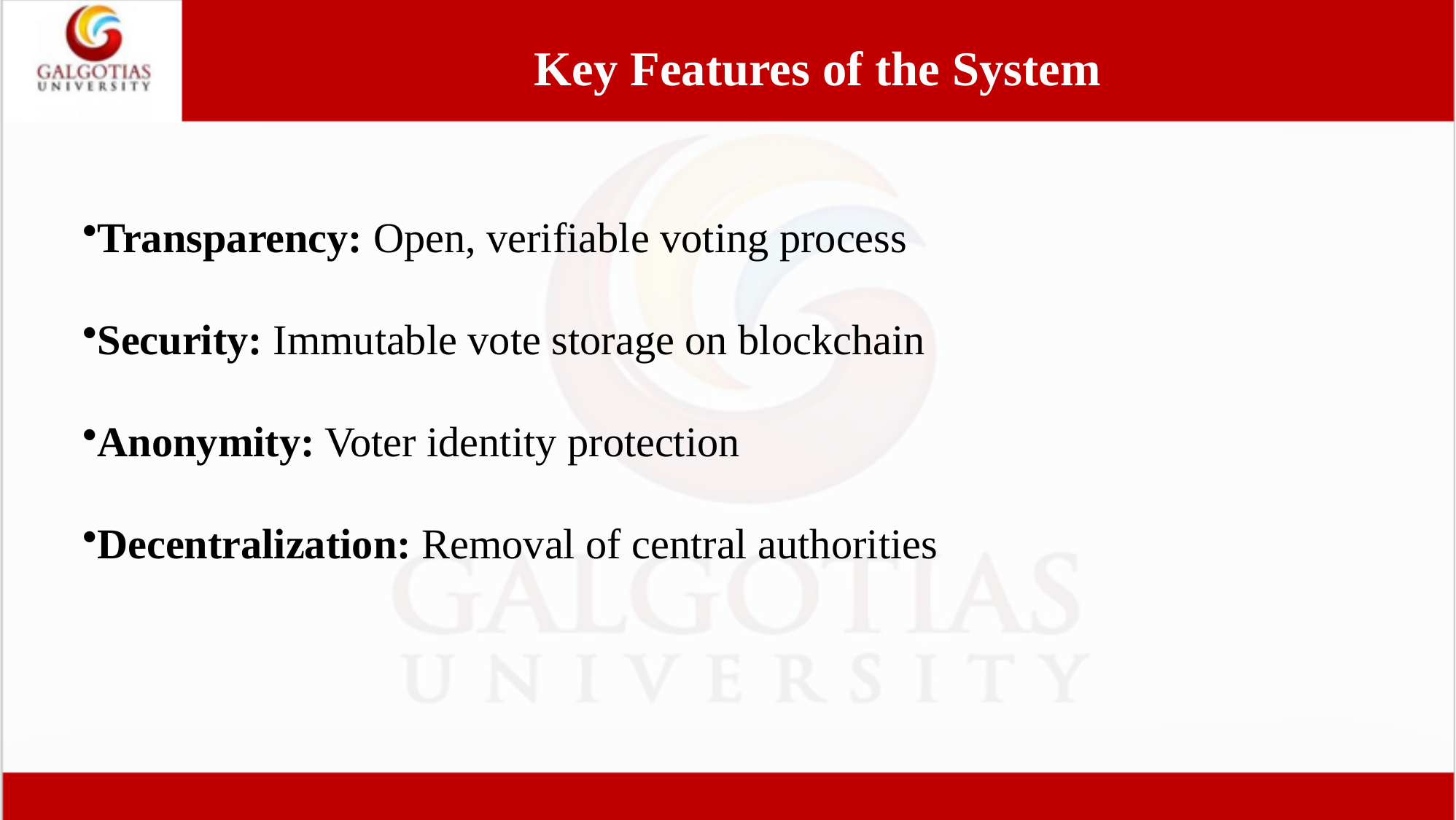

# Key Features of the System

Transparency: Open, verifiable voting process

Security: Immutable vote storage on blockchain

Anonymity: Voter identity protection

Decentralization: Removal of central authorities